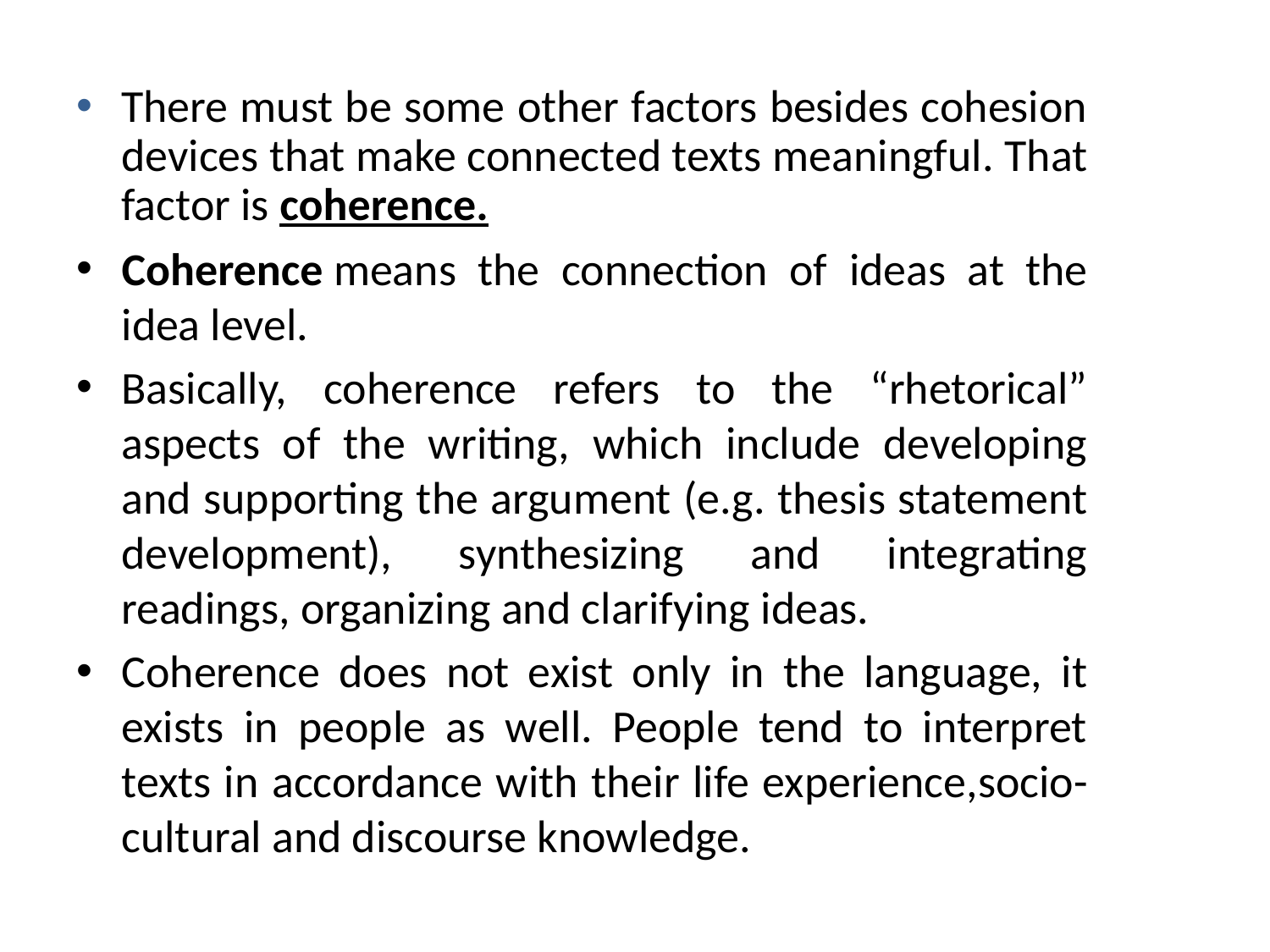

There must be some other factors besides cohesion devices that make connected texts meaningful. That factor is coherence.
Coherence means the connection of ideas at the idea level.
Basically, coherence refers to the “rhetorical” aspects of the writing, which include developing and supporting the argument (e.g. thesis statement development), synthesizing and integrating readings, organizing and clarifying ideas.
Coherence does not exist only in the language, it exists in people as well. People tend to interpret texts in accordance with their life experience,socio-cultural and discourse knowledge.